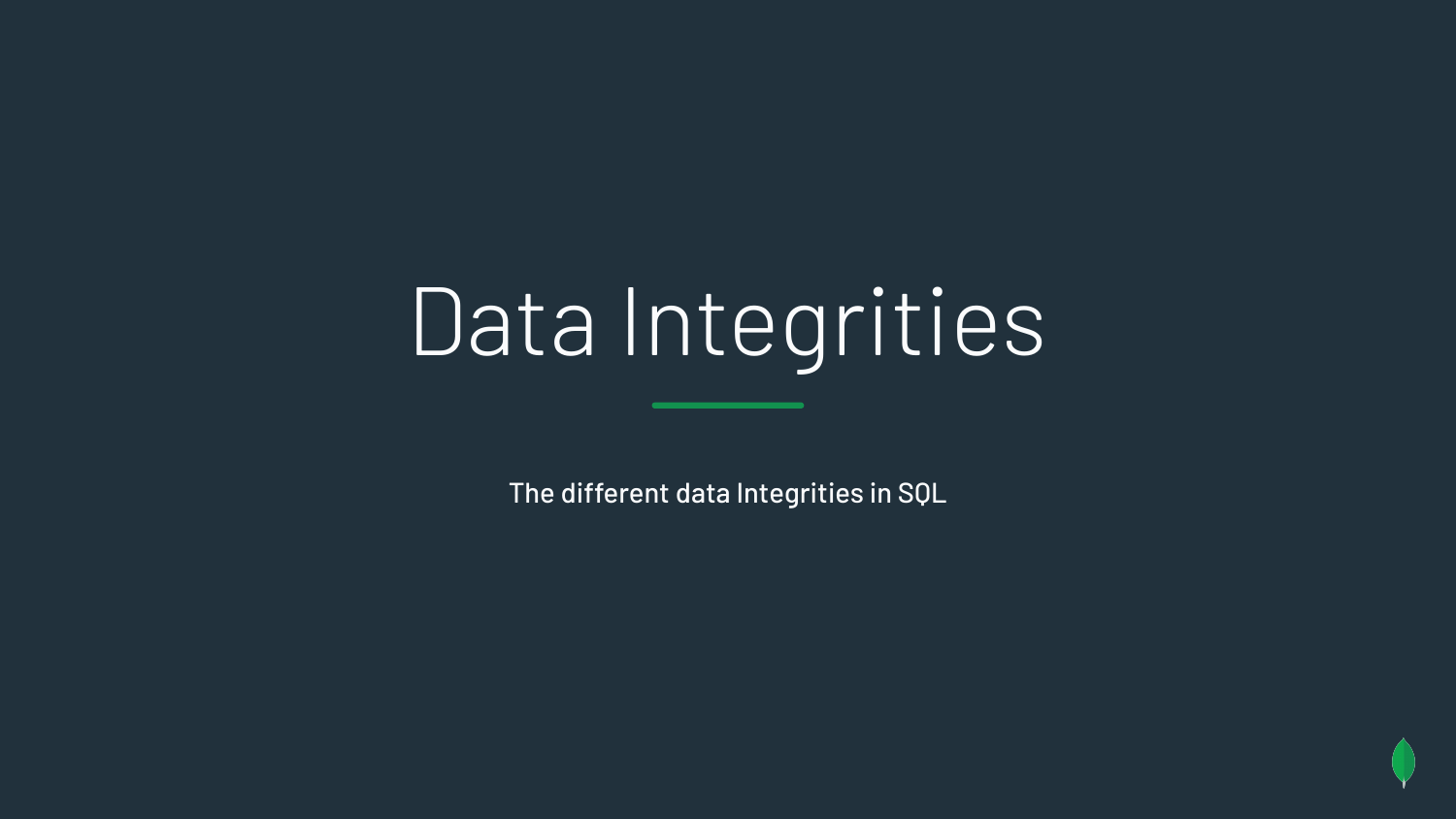

Data Integrities
The different data Integrities in SQL